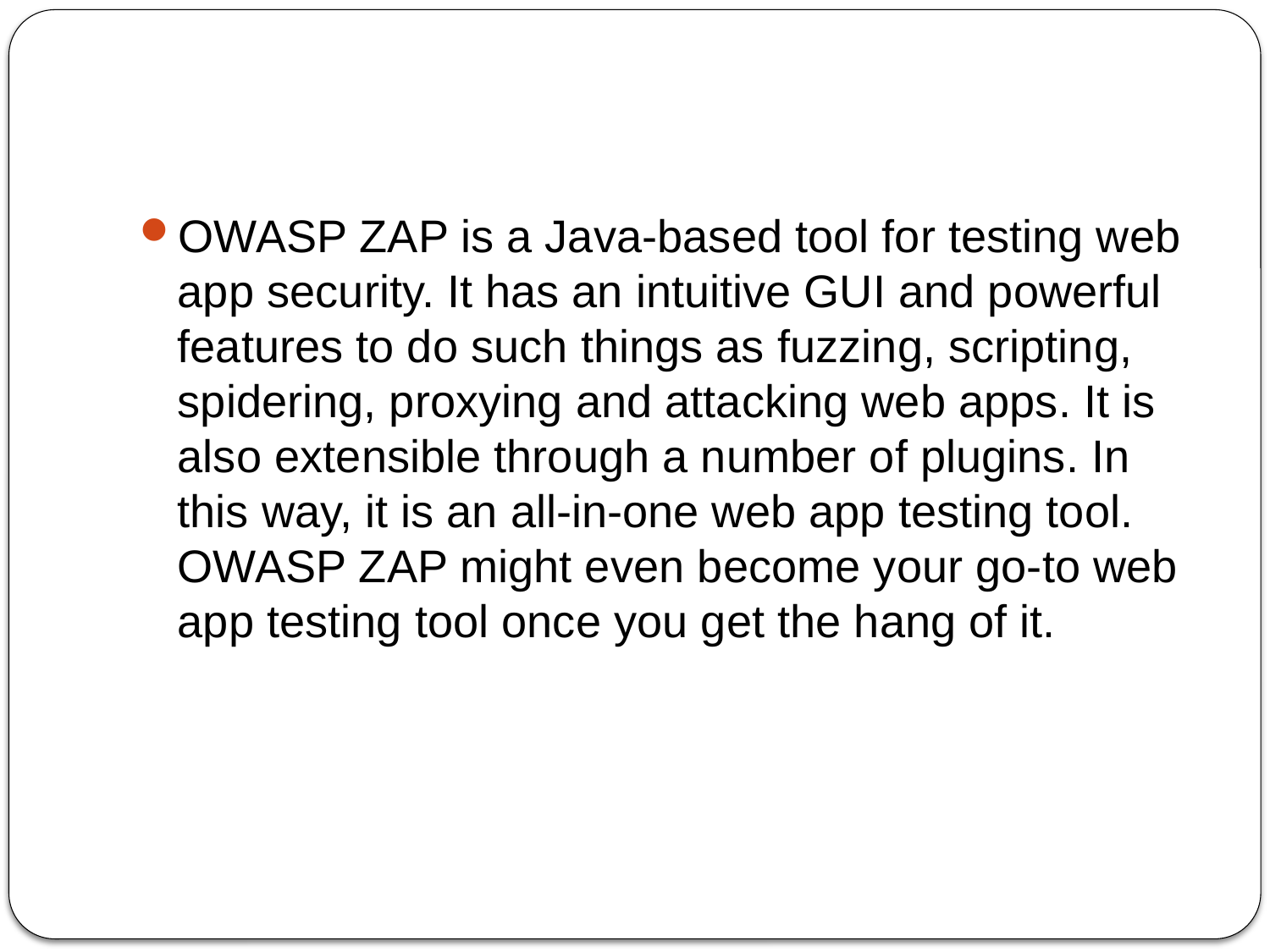

#
OWASP ZAP is a Java-based tool for testing web app security. It has an intuitive GUI and powerful features to do such things as fuzzing, scripting, spidering, proxying and attacking web apps. It is also extensible through a number of plugins. In this way, it is an all-in-one web app testing tool. OWASP ZAP might even become your go-to web app testing tool once you get the hang of it.